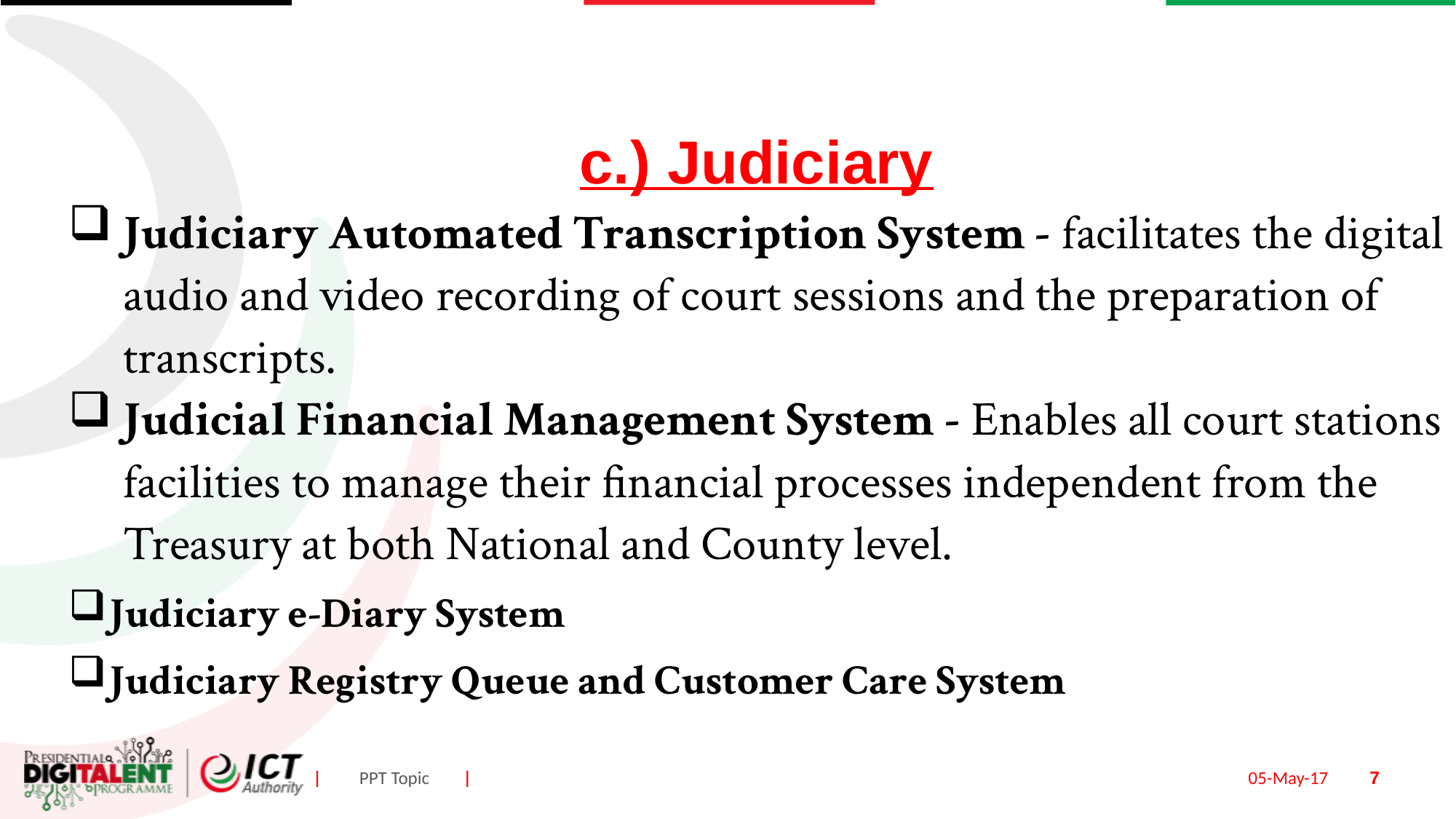

c.) Judiciary
Judiciary Automated Transcription System - facilitates the digital audio and video recording of court sessions and the preparation of transcripts.
Judicial Financial Management System - Enables all court stations facilities to manage their financial processes independent from the Treasury at both National and County level.
Judiciary e-Diary System
Judiciary Registry Queue and Customer Care System